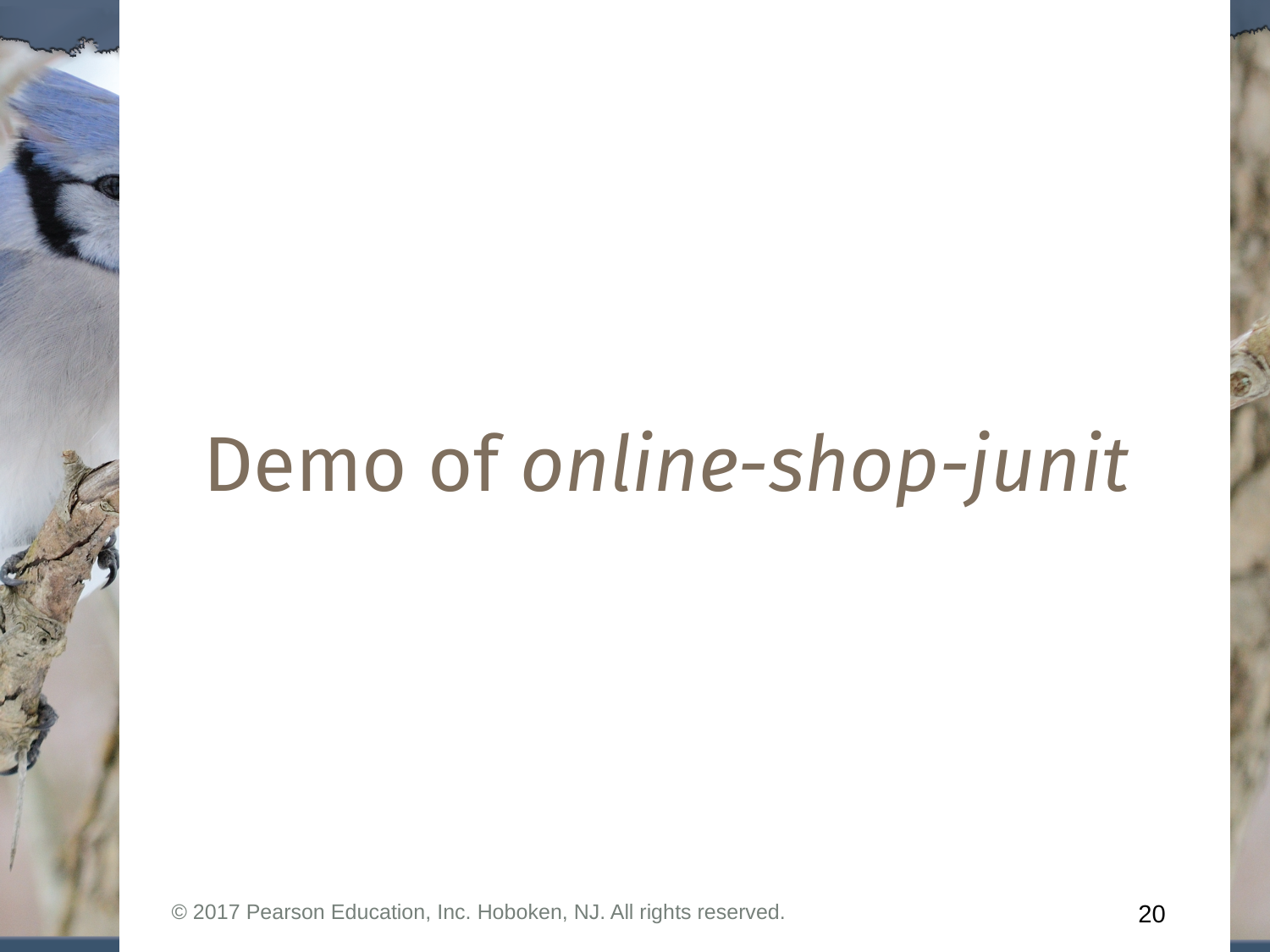

# Demo of online-shop-junit
© 2017 Pearson Education, Inc. Hoboken, NJ. All rights reserved.